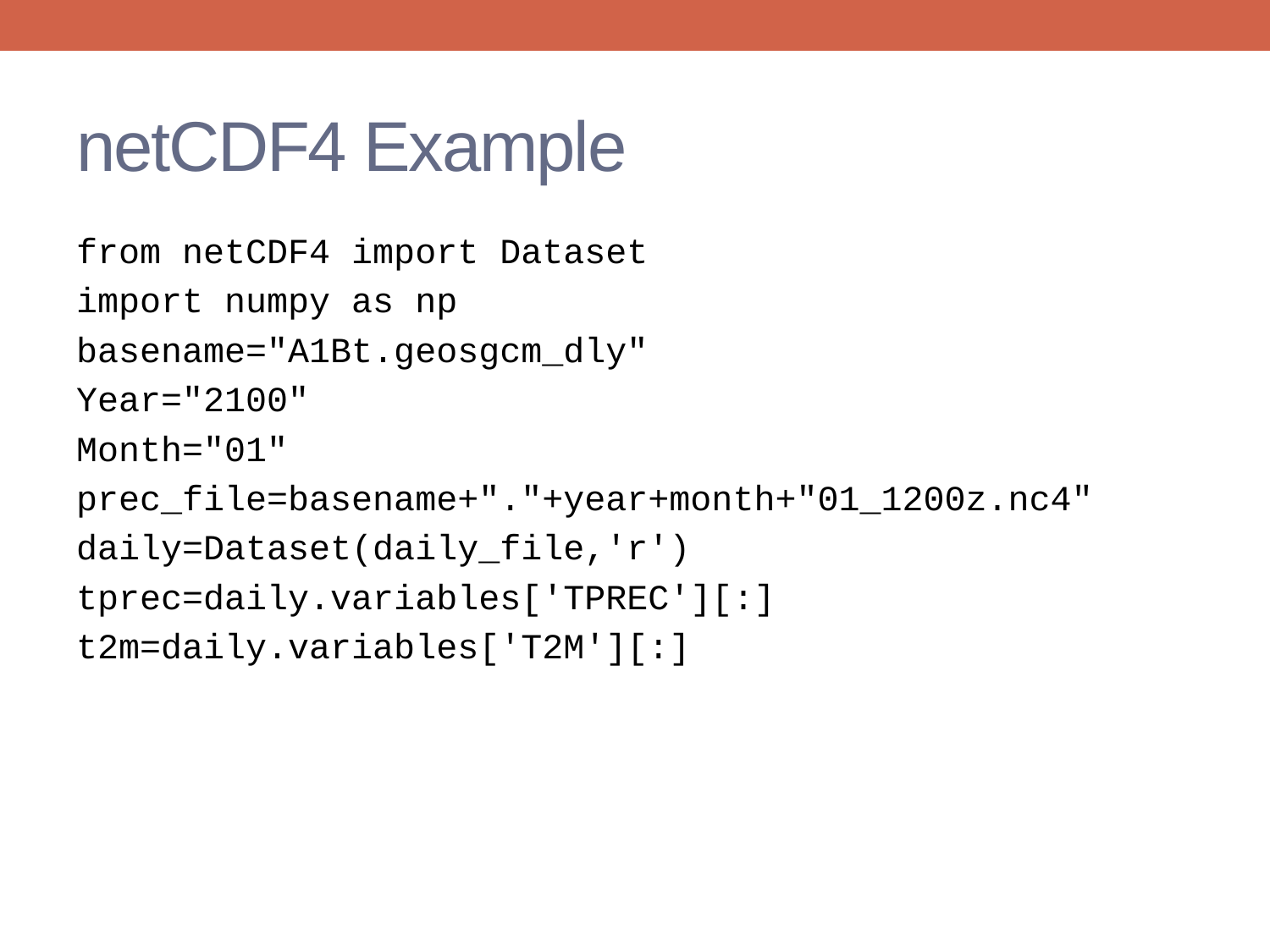

# netCDF4 Example
from netCDF4 import Dataset
import numpy as np
basename="A1Bt.geosgcm_dly"
Year="2100"
Month="01"
prec_file=basename+"."+year+month+"01_1200z.nc4"
daily=Dataset(daily_file,'r')
tprec=daily.variables['TPREC'][:]
t2m=daily.variables['T2M'][:]